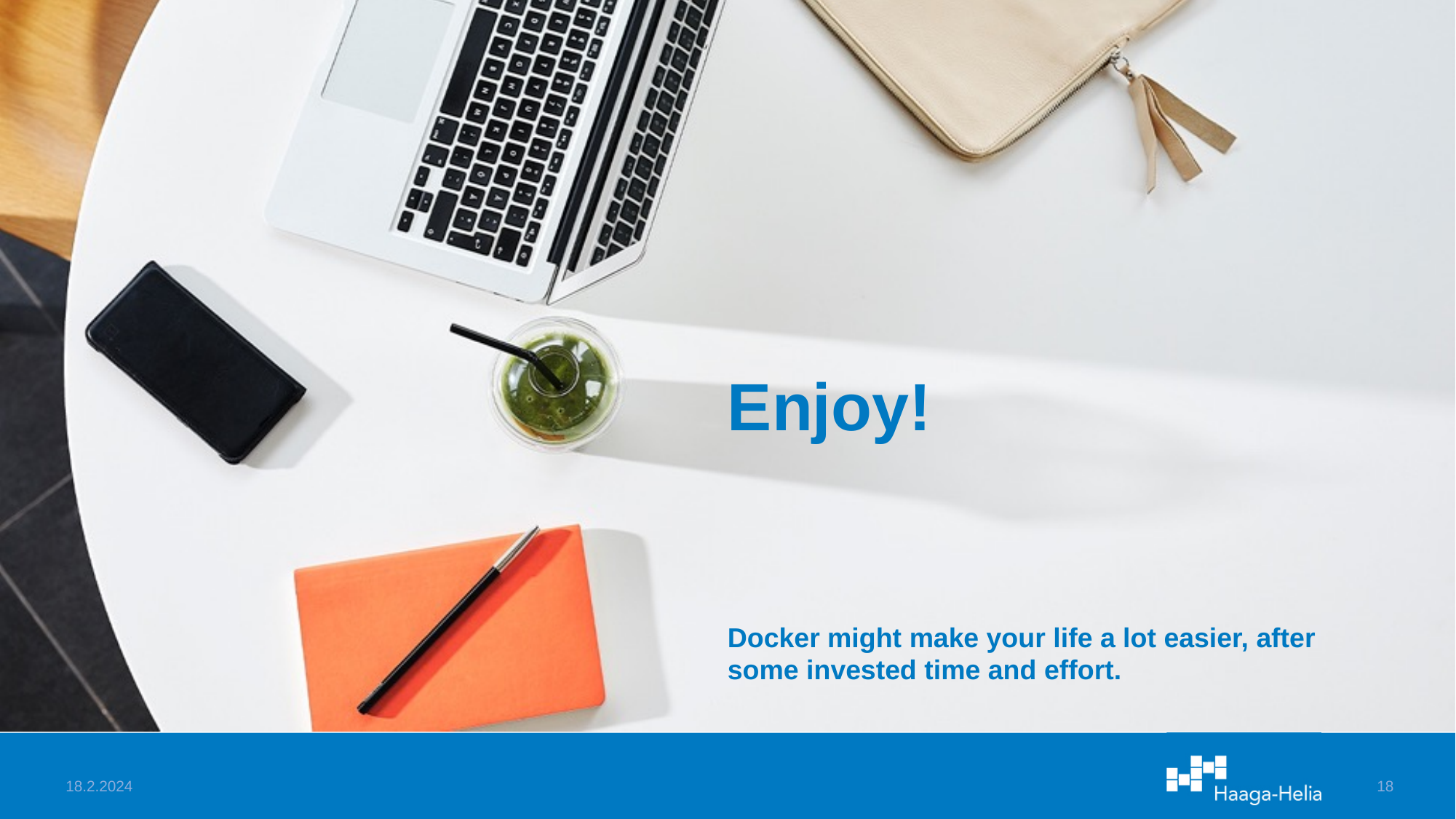

# Enjoy!
Docker might make your life a lot easier, after some invested time and effort.
18.2.2024

18